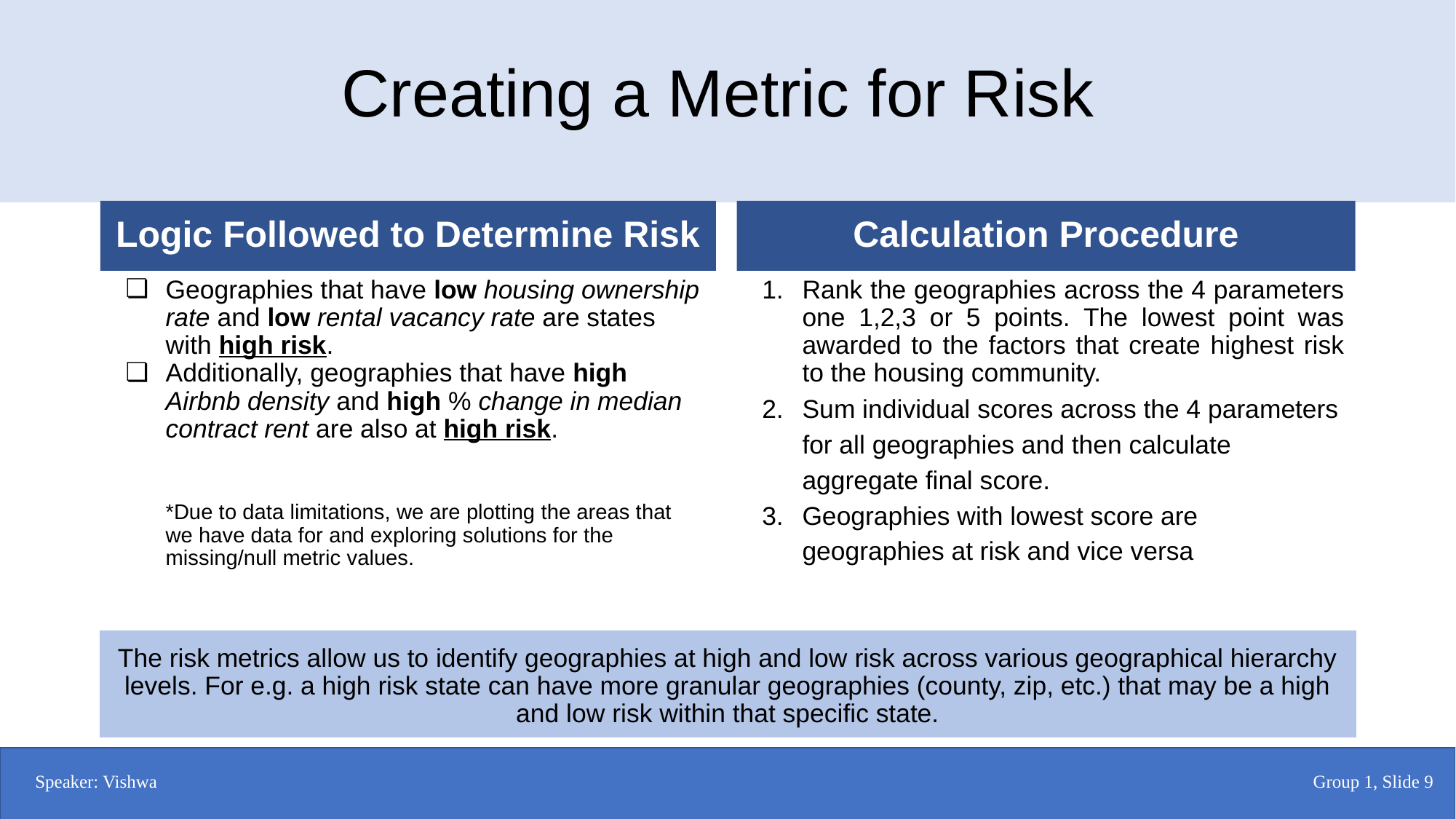

# Creating a Metric for Risk
Logic Followed to Determine Risk
Calculation Procedure
Geographies that have low housing ownership rate and low rental vacancy rate are states with high risk.
Additionally, geographies that have high Airbnb density and high % change in median contract rent are also at high risk.

*Due to data limitations, we are plotting the areas that we have data for and exploring solutions for the missing/null metric values.

Rank the geographies across the 4 parameters one 1,2,3 or 5 points. The lowest point was awarded to the factors that create highest risk to the housing community.
Sum individual scores across the 4 parameters for all geographies and then calculate aggregate final score.
Geographies with lowest score are geographies at risk and vice versa
The risk metrics allow us to identify geographies at high and low risk across various geographical hierarchy levels. For e.g. a high risk state can have more granular geographies (county, zip, etc.) that may be a high and low risk within that specific state.
Speaker: Vishwa
Group 1, Slide 9